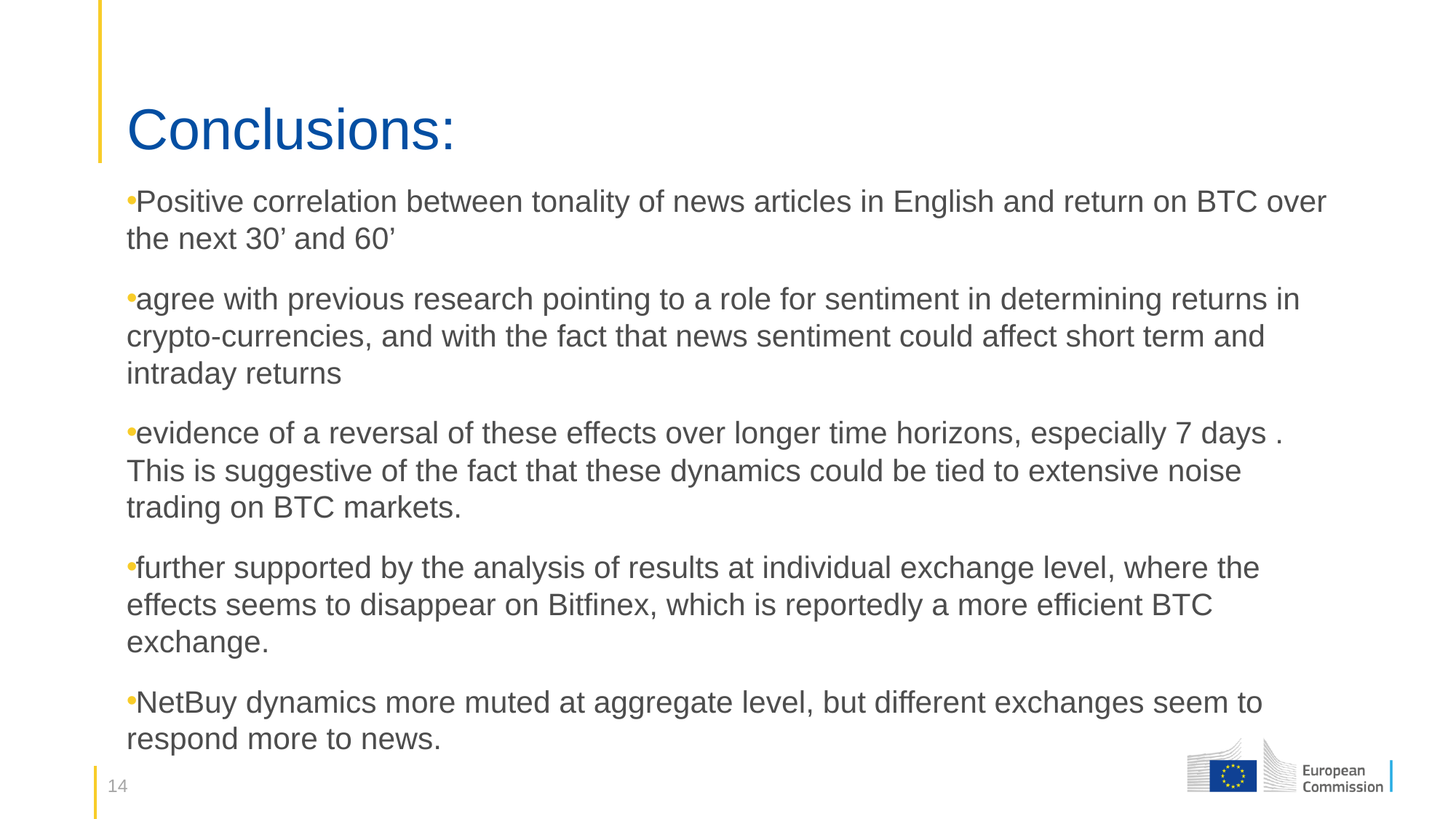

# Conclusions:
Positive correlation between tonality of news articles in English and return on BTC over the next 30’ and 60’
agree with previous research pointing to a role for sentiment in determining returns in crypto-currencies, and with the fact that news sentiment could affect short term and intraday returns
evidence of a reversal of these effects over longer time horizons, especially 7 days . This is suggestive of the fact that these dynamics could be tied to extensive noise trading on BTC markets.
further supported by the analysis of results at individual exchange level, where the effects seems to disappear on Bitfinex, which is reportedly a more efficient BTC exchange.
NetBuy dynamics more muted at aggregate level, but different exchanges seem to respond more to news.